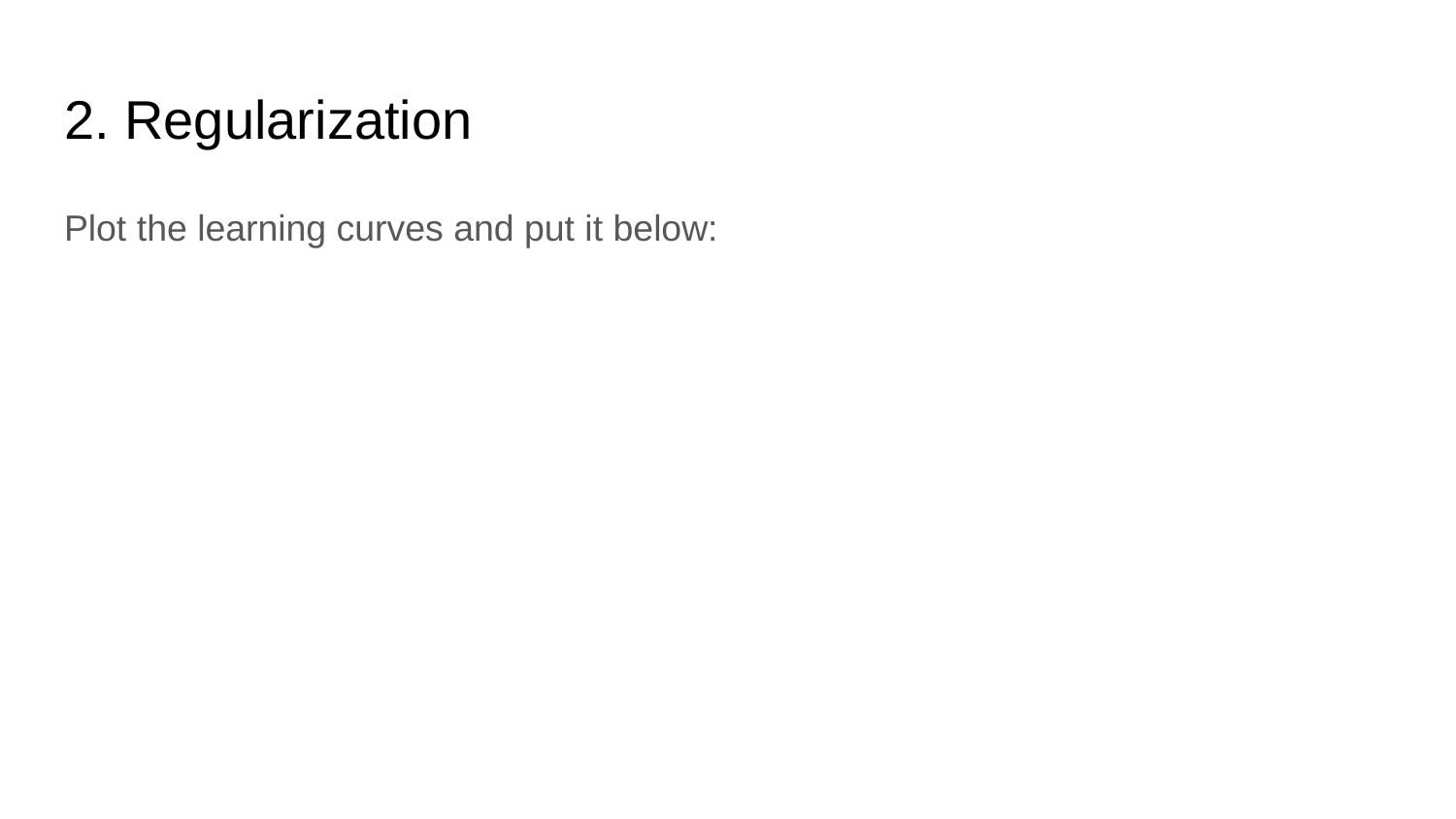

# 2. Regularization
Plot the learning curves and put it below: